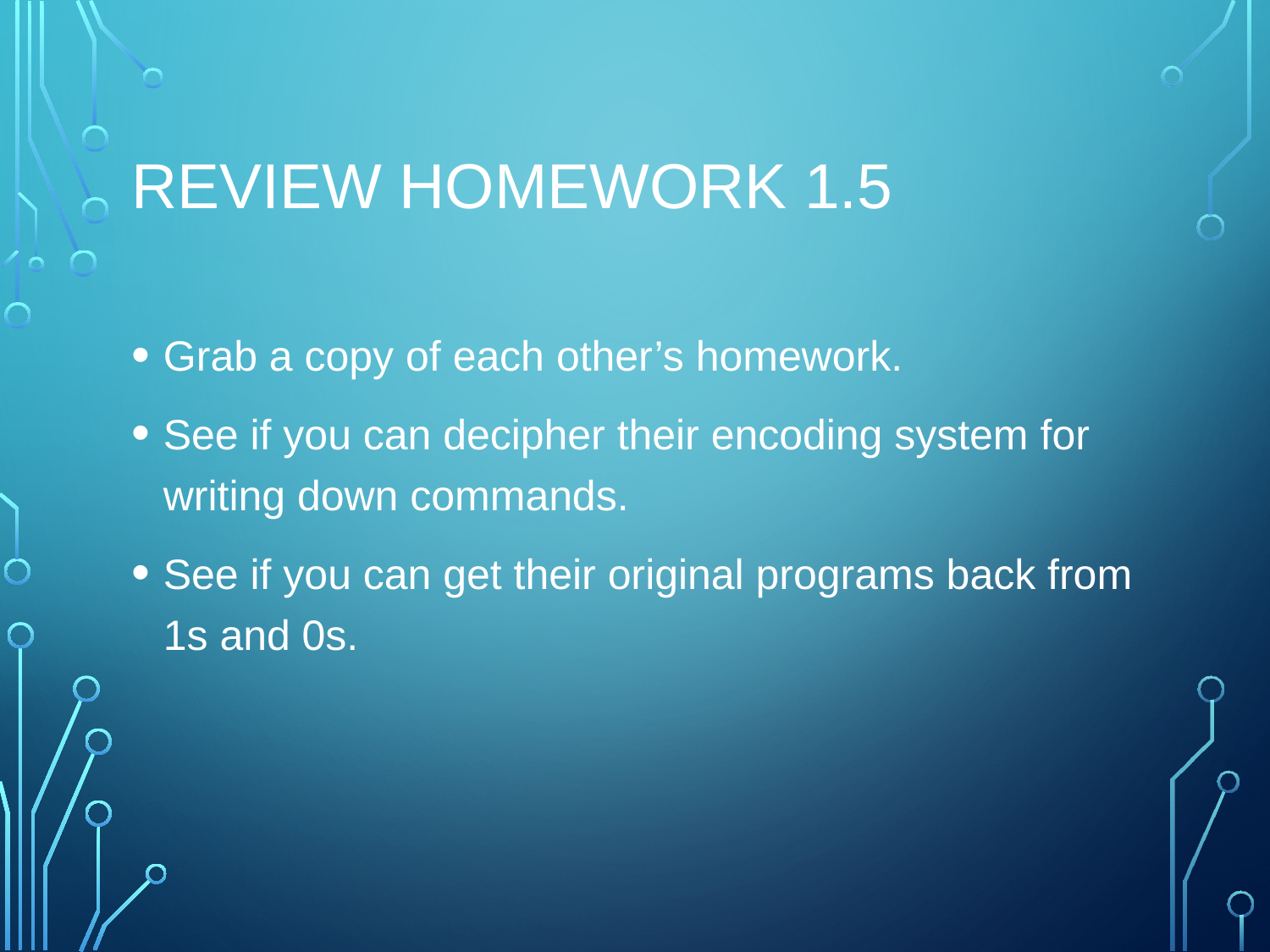

# Review Homework 1.5
Grab a copy of each other’s homework.
See if you can decipher their encoding system for writing down commands.
See if you can get their original programs back from 1s and 0s.